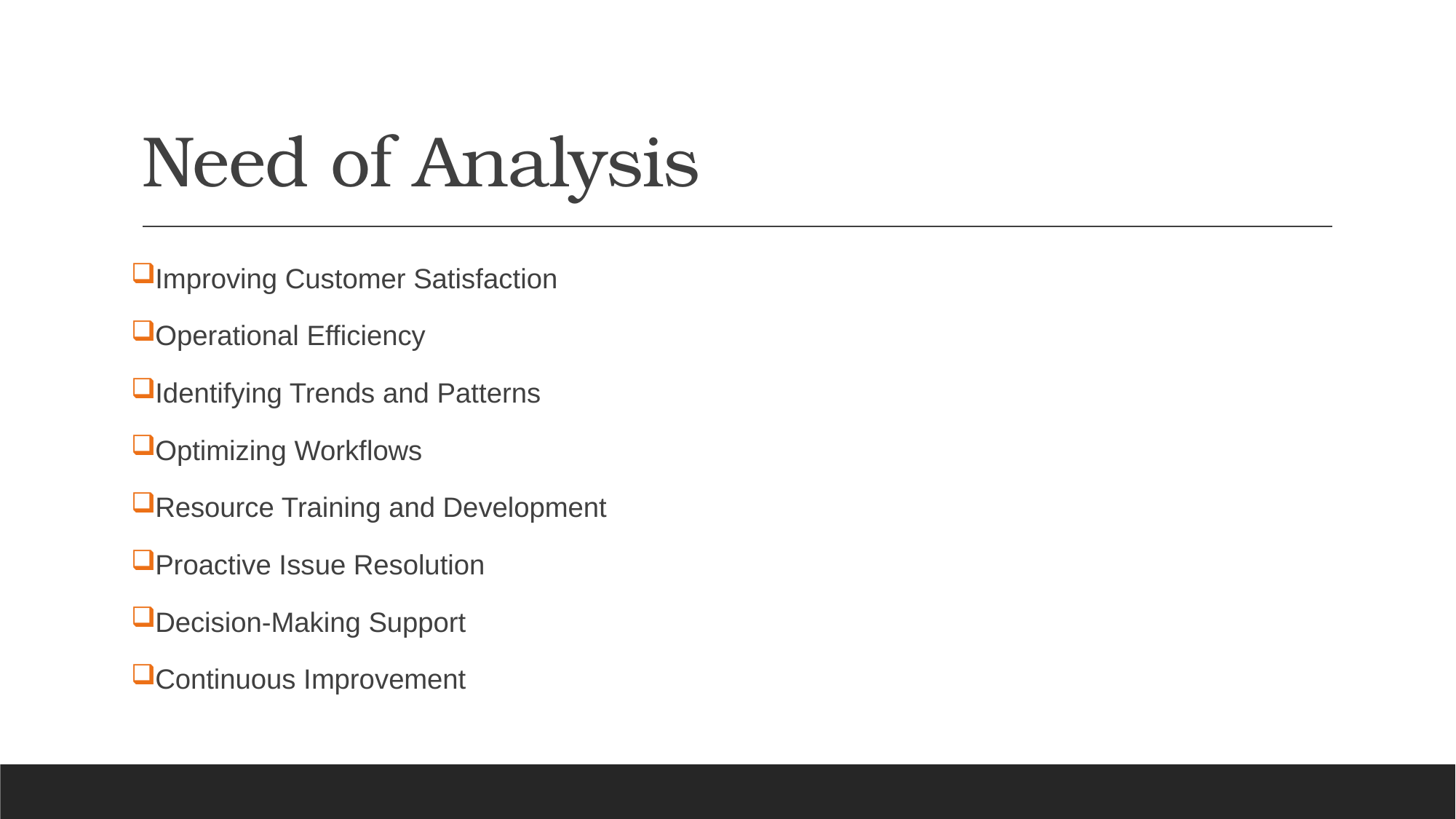

# Need of Analysis
Improving Customer Satisfaction
Operational Efficiency
Identifying Trends and Patterns
Optimizing Workflows
Resource Training and Development
Proactive Issue Resolution
Decision-Making Support
Continuous Improvement